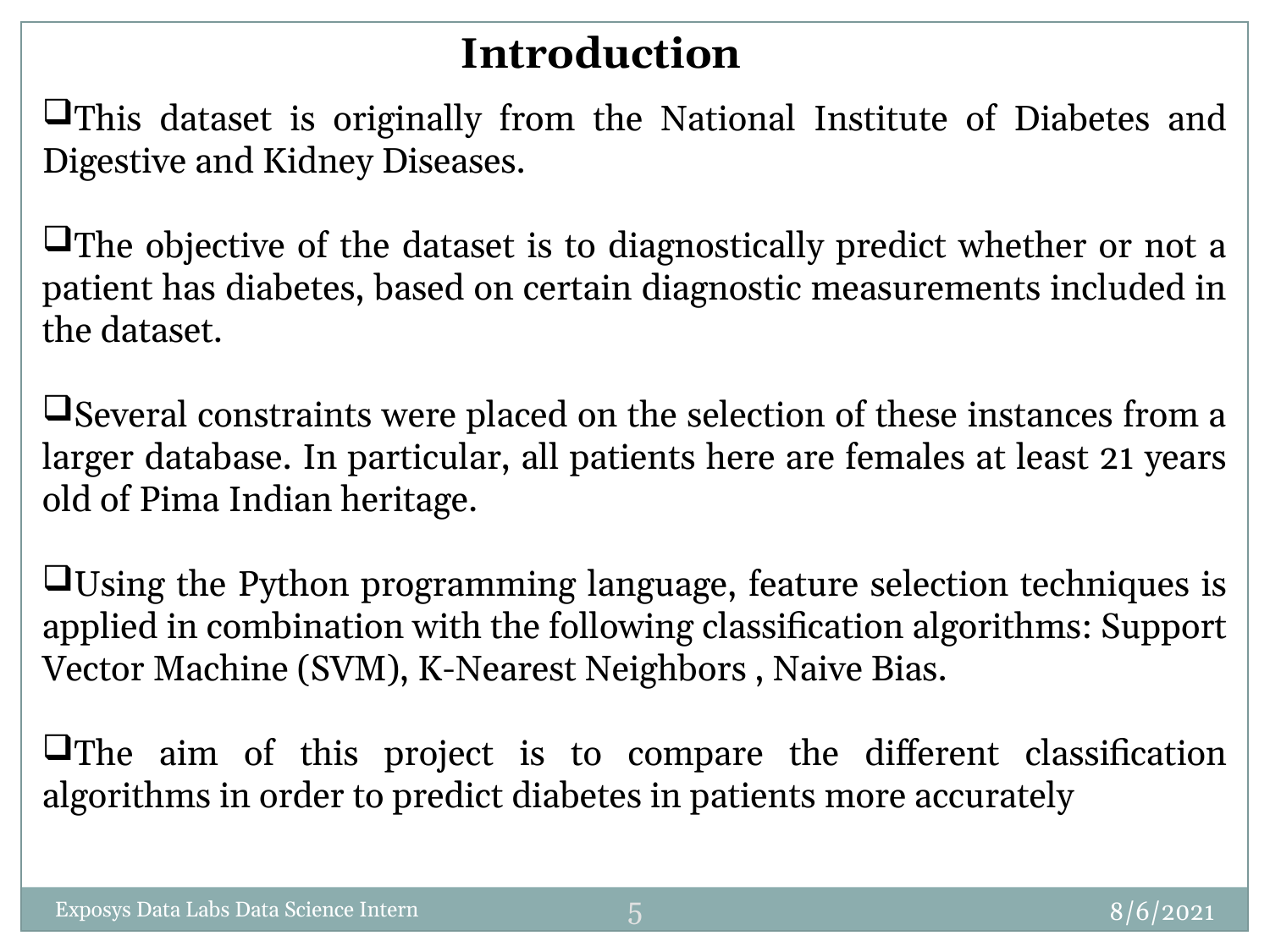

Introduction
This dataset is originally from the National Institute of Diabetes and Digestive and Kidney Diseases.

The objective of the dataset is to diagnostically predict whether or not a patient has diabetes, based on certain diagnostic measurements included in the dataset.

Several constraints were placed on the selection of these instances from a larger database. In particular, all patients here are females at least 21 years old of Pima Indian heritage.

Using the Python programming language, feature selection techniques is applied in combination with the following classification algorithms: Support Vector Machine (SVM), K-Nearest Neighbors , Naive Bias.

The aim of this project is to compare the different classification algorithms in order to predict diabetes in patients more accurately
5
8/6/2021
Exposys Data Labs Data Science Intern